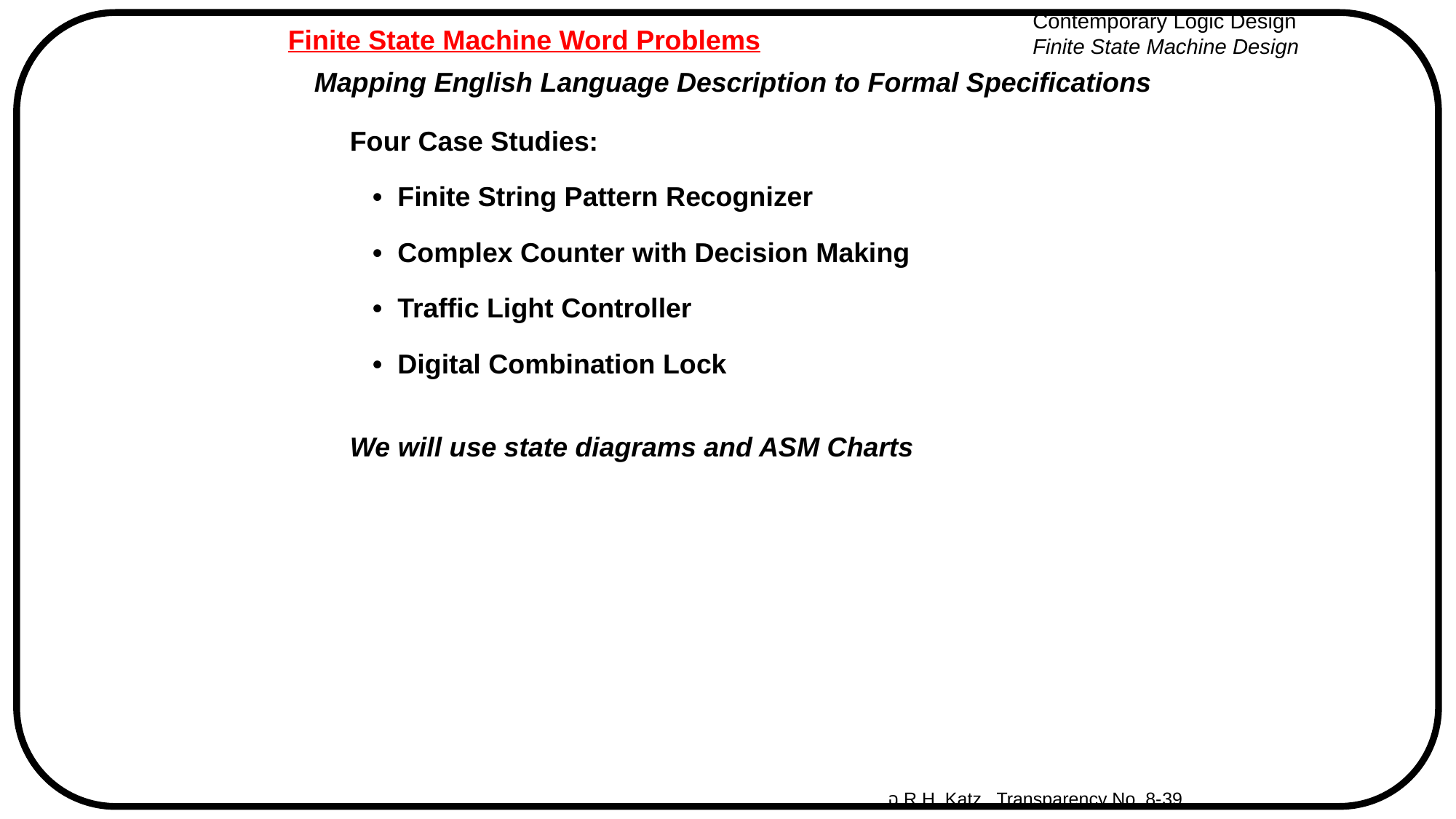

# Finite State Machine Word Problems
Mapping English Language Description to Formal Specifications
Four Case Studies:

   •  Finite String Pattern Recognizer

   •  Complex Counter with Decision Making

   •  Traffic Light Controller

   •  Digital Combination Lock

We will use state diagrams and ASM Charts